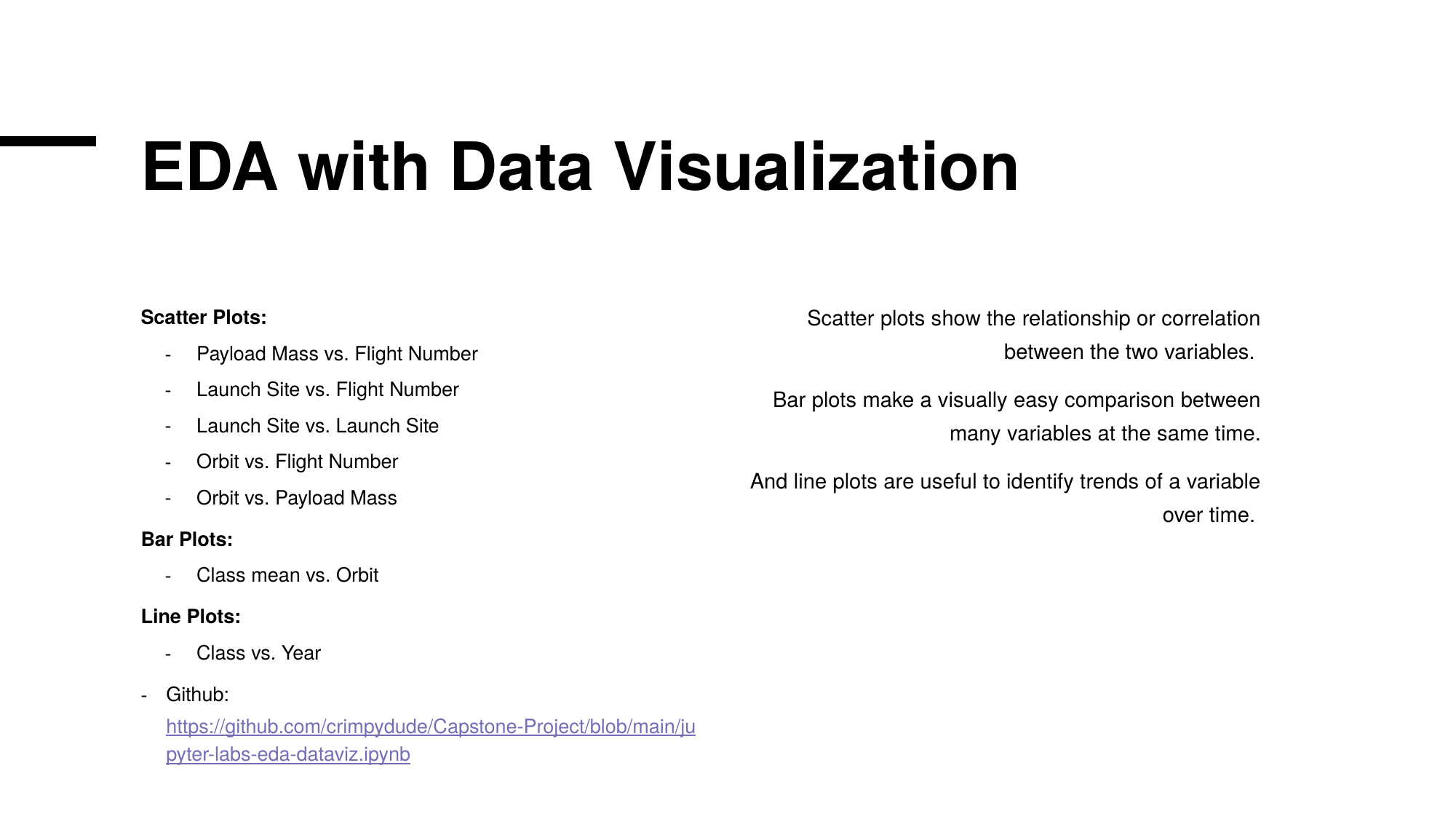

# EDA with Data Visualization
Scatter plots show the relationship or correlation between the two variables.
Bar plots make a visually easy comparison between many variables at the same time.
And line plots are useful to identify trends of a variable over time.

Scatter Plots:
Payload Mass vs. Flight Number
Launch Site vs. Flight Number
Launch Site vs. Launch Site
Orbit vs. Flight Number
Orbit vs. Payload Mass
Bar Plots:
Class mean vs. Orbit
Line Plots:
Class vs. Year
Github: https://github.com/crimpydude/Capstone-Project/blob/main/jupyter-labs-eda-dataviz.ipynb